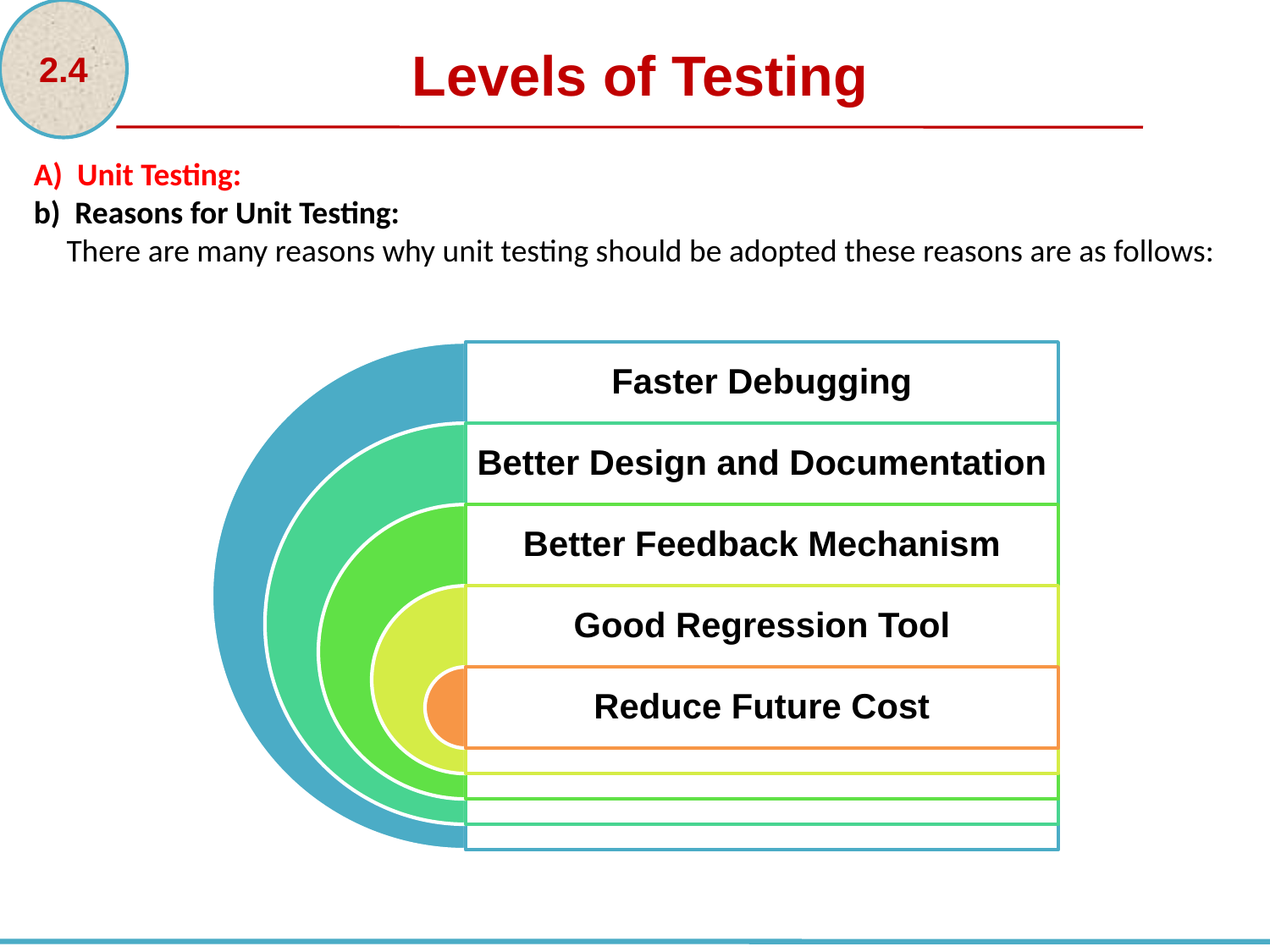

2.4
Levels of Testing
A)  Unit Testing:
b)  Reasons for Unit Testing:
There are many reasons why unit testing should be adopted these reasons are as follows:

Faster Debugging
Better Design and Documentation
Better Feedback Mechanism
Good Regression Tool
Reduce Future Cost